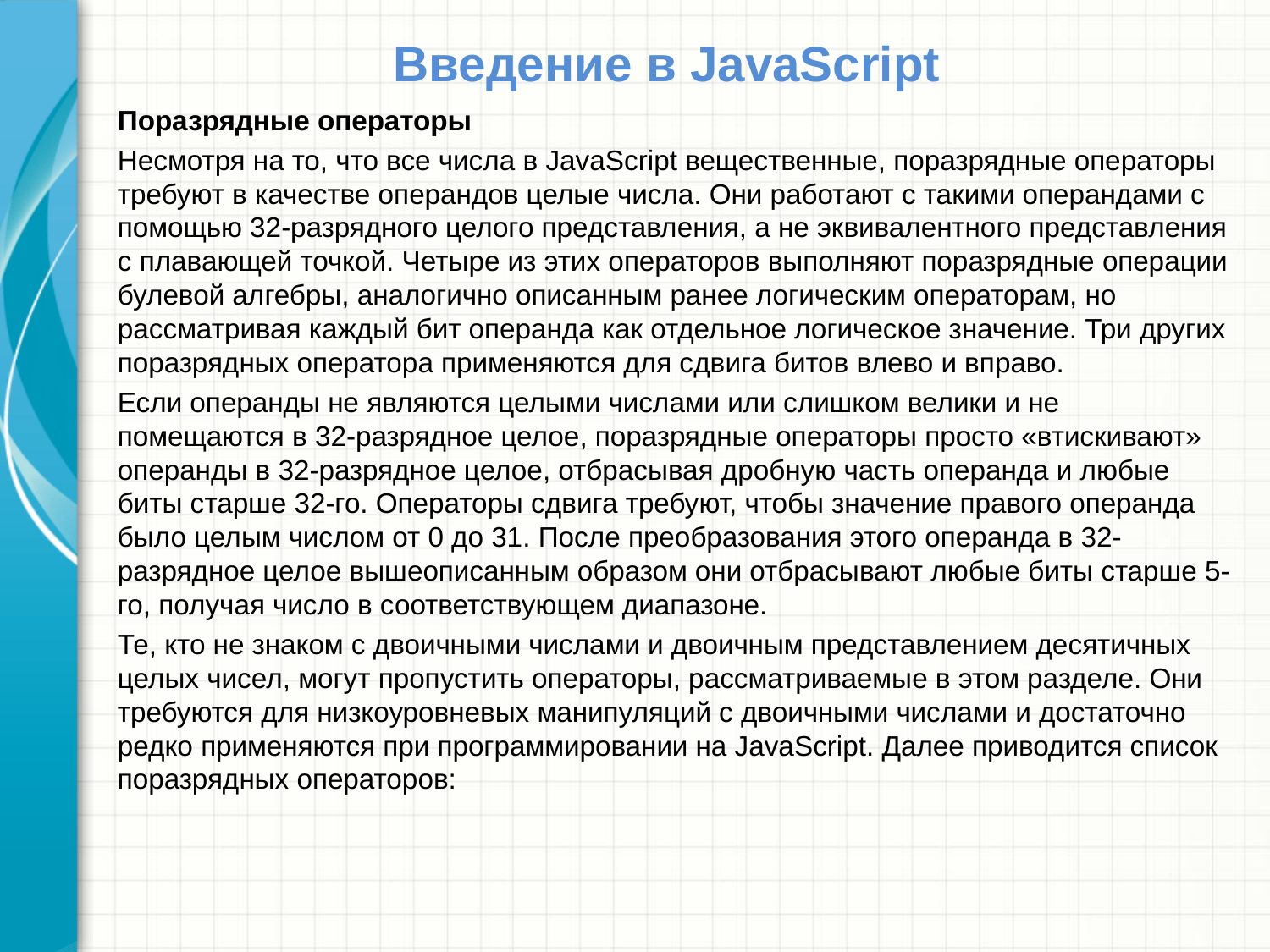

# Введение в JavaScript
Поразрядные операторы
Несмотря на то, что все числа в JavaScript вещественные, поразрядные операторы требуют в качестве операндов целые числа. Они работают с такими операндами с помощью 32-разрядного целого представления, а не эквивалентного представления с плавающей точкой. Четыре из этих операторов выполняют поразрядные операции булевой алгебры, аналогично описанным ранее логическим операторам, но рассматривая каждый бит операнда как отдельное логическое значение. Три других поразрядных оператора применяются для сдвига битов влево и вправо.
Если операнды не являются целыми числами или слишком велики и не помещаются в 32-разрядное целое, поразрядные операторы просто «втискивают» операнды в 32-разрядное целое, отбрасывая дробную часть операнда и любые биты старше 32-го. Операторы сдвига требуют, чтобы значение правого операнда было целым числом от 0 до 31. После преобразования этого операнда в 32-разрядное целое вышеописанным образом они отбрасывают любые биты старше 5-го, получая число в соответствующем диапазоне.
Те, кто не знаком с двоичными числами и двоичным представлением десятичных целых чисел, могут пропустить операторы, рассматриваемые в этом разделе. Они требуются для низкоуровневых манипуляций с двоичными числами и достаточно редко применяются при программировании на JavaScript. Далее приводится список поразрядных операторов: